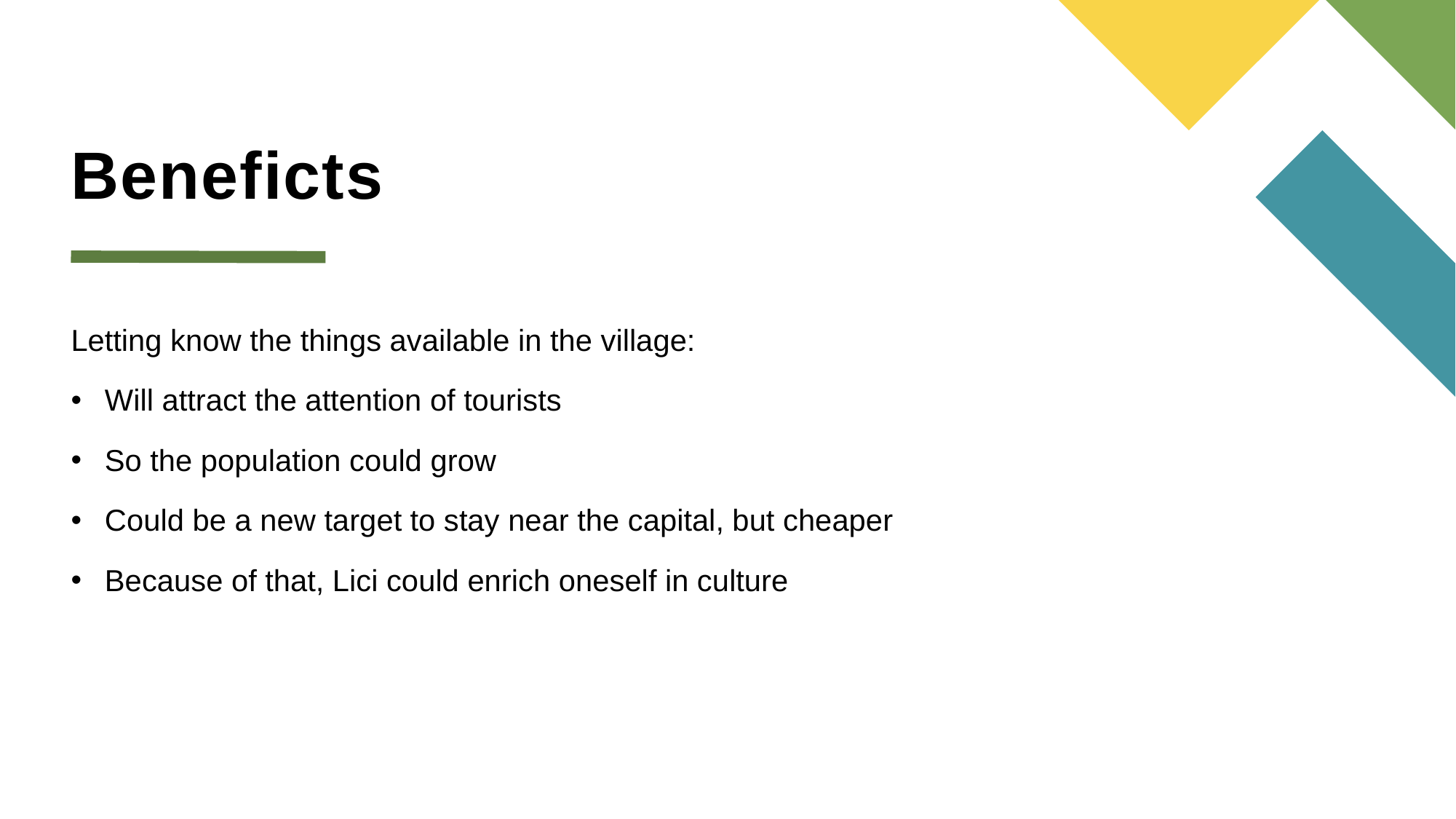

# Beneficts
Letting know the things available in the village:
Will attract the attention of tourists
So the population could grow
Could be a new target to stay near the capital, but cheaper
Because of that, Lici could enrich oneself in culture